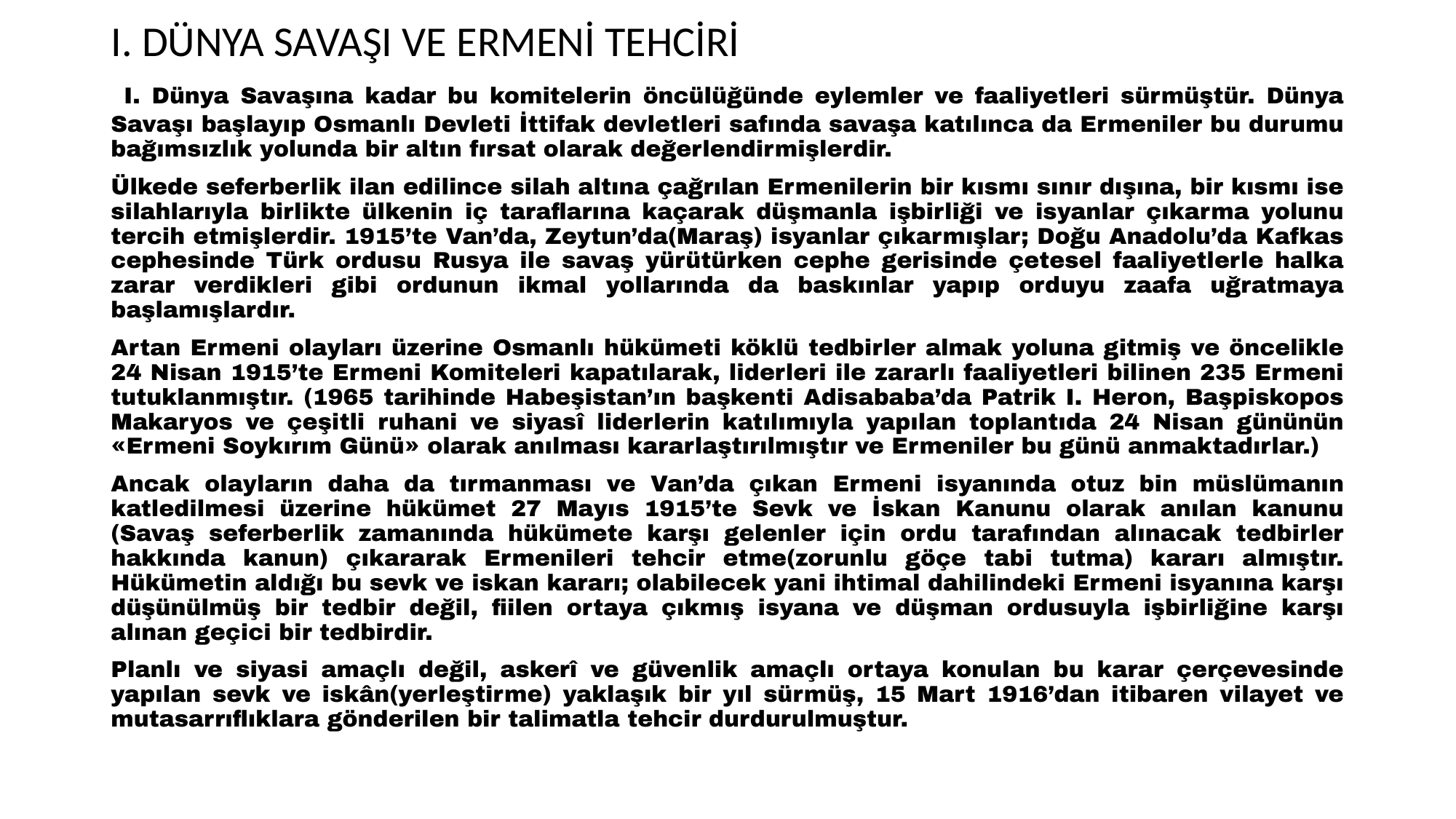

# I. DÜNYA SAVAŞI VE ERMENİ TEHCİRİ
 I. Dünya Savaşına kadar bu komitelerin öncülüğünde eylemler ve faaliyetleri sürmüştür. Dünya Savaşı başlayıp Osmanlı Devleti İttifak devletleri safında savaşa katılınca da Ermeniler bu durumu bağımsızlık yolunda bir altın fırsat olarak değerlendirmişlerdir.
Ülkede seferberlik ilan edilince silah altına çağrılan Ermenilerin bir kısmı sınır dışına, bir kısmı ise silahlarıyla birlikte ülkenin iç taraflarına kaçarak düşmanla işbirliği ve isyanlar çıkarma yolunu tercih etmişlerdir. 1915’te Van’da, Zeytun’da(Maraş) isyanlar çıkarmışlar; Doğu Anadolu’da Kafkas cephesinde Türk ordusu Rusya ile savaş yürütürken cephe gerisinde çetesel faaliyetlerle halka zarar verdikleri gibi ordunun ikmal yollarında da baskınlar yapıp orduyu zaafa uğratmaya başlamışlardır.
Artan Ermeni olayları üzerine Osmanlı hükümeti köklü tedbirler almak yoluna gitmiş ve öncelikle 24 Nisan 1915’te Ermeni Komiteleri kapatılarak, liderleri ile zararlı faaliyetleri bilinen 235 Ermeni tutuklanmıştır. (1965 tarihinde Habeşistan’ın başkenti Adisababa’da Patrik I. Heron, Başpiskopos Makaryos ve çeşitli ruhani ve siyasî liderlerin katılımıyla yapılan toplantıda 24 Nisan gününün «Ermeni Soykırım Günü» olarak anılması kararlaştırılmıştır ve Ermeniler bu günü anmaktadırlar.)
Ancak olayların daha da tırmanması ve Van’da çıkan Ermeni isyanında otuz bin müslümanın katledilmesi üzerine hükümet 27 Mayıs 1915’te Sevk ve İskan Kanunu olarak anılan kanunu (Savaş seferberlik zamanında hükümete karşı gelenler için ordu tarafından alınacak tedbirler hakkında kanun) çıkararak Ermenileri tehcir etme(zorunlu göçe tabi tutma) kararı almıştır. Hükümetin aldığı bu sevk ve iskan kararı; olabilecek yani ihtimal dahilindeki Ermeni isyanına karşı düşünülmüş bir tedbir değil, fiilen ortaya çıkmış isyana ve düşman ordusuyla işbirliğine karşı alınan geçici bir tedbirdir.
Planlı ve siyasi amaçlı değil, askerî ve güvenlik amaçlı ortaya konulan bu karar çerçevesinde yapılan sevk ve iskân(yerleştirme) yaklaşık bir yıl sürmüş, 15 Mart 1916’dan itibaren vilayet ve mutasarrıflıklara gönderilen bir talimatla tehcir durdurulmuştur.